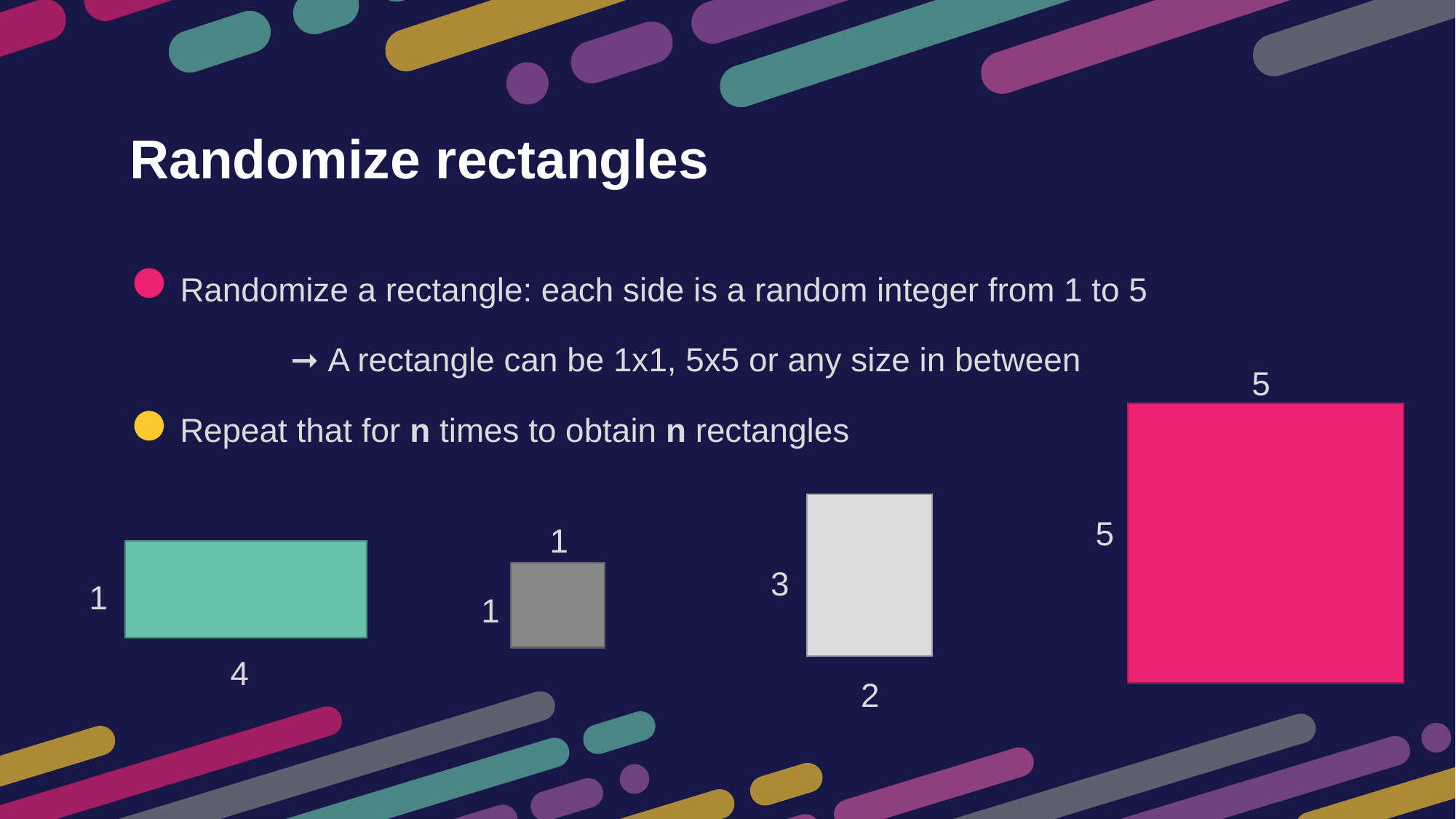

Randomize rectangles
Randomize a rectangle: each side is a random integer from 1 to 5

	➞ A rectangle can be 1x1, 5x5 or any size in between
5
Repeat that for n times to obtain n rectangles

5

1
3
1

1
4

2